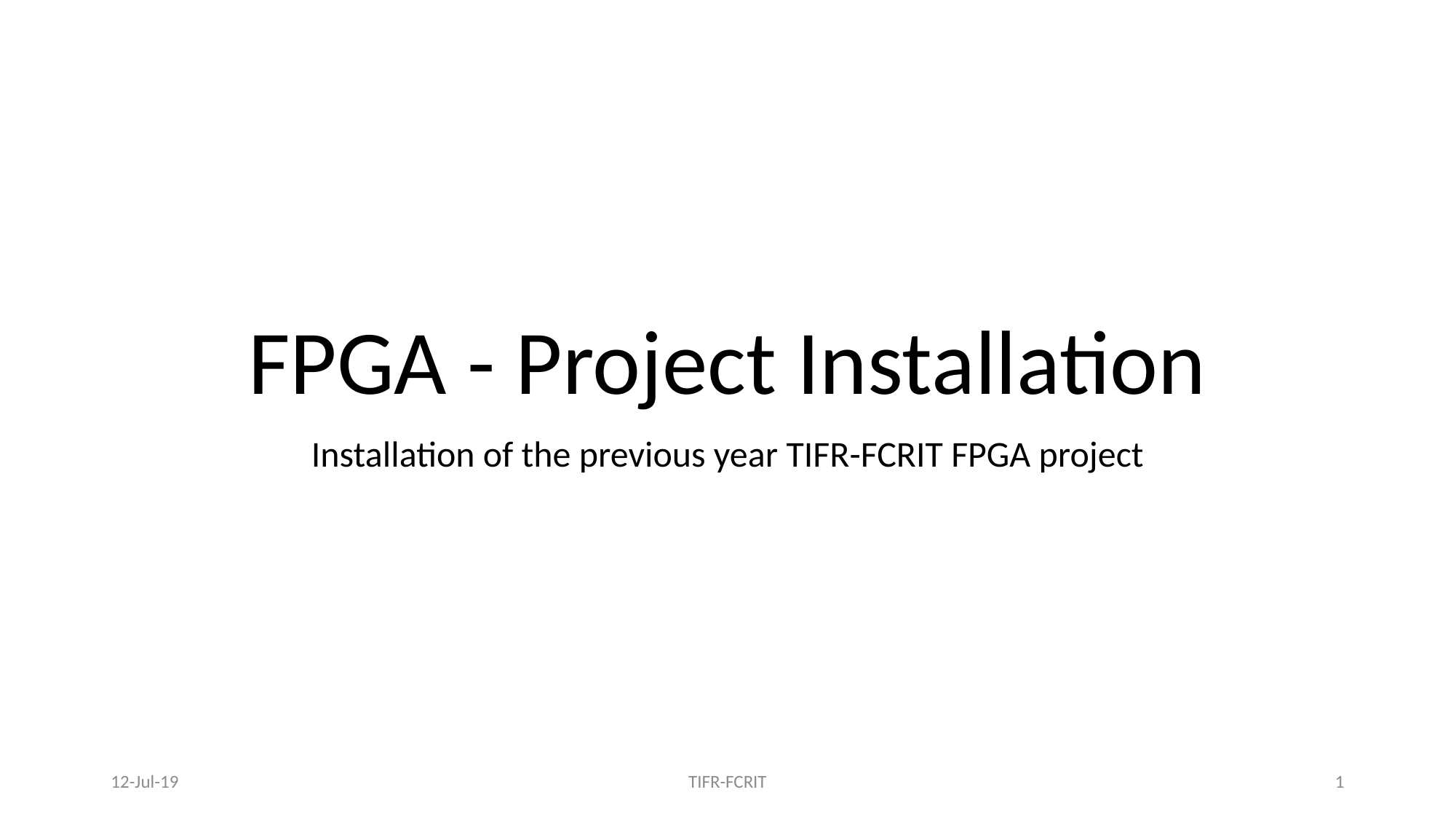

# FPGA - Project Installation
Installation of the previous year TIFR-FCRIT FPGA project

12-Jul-19
TIFR-FCRIT
1